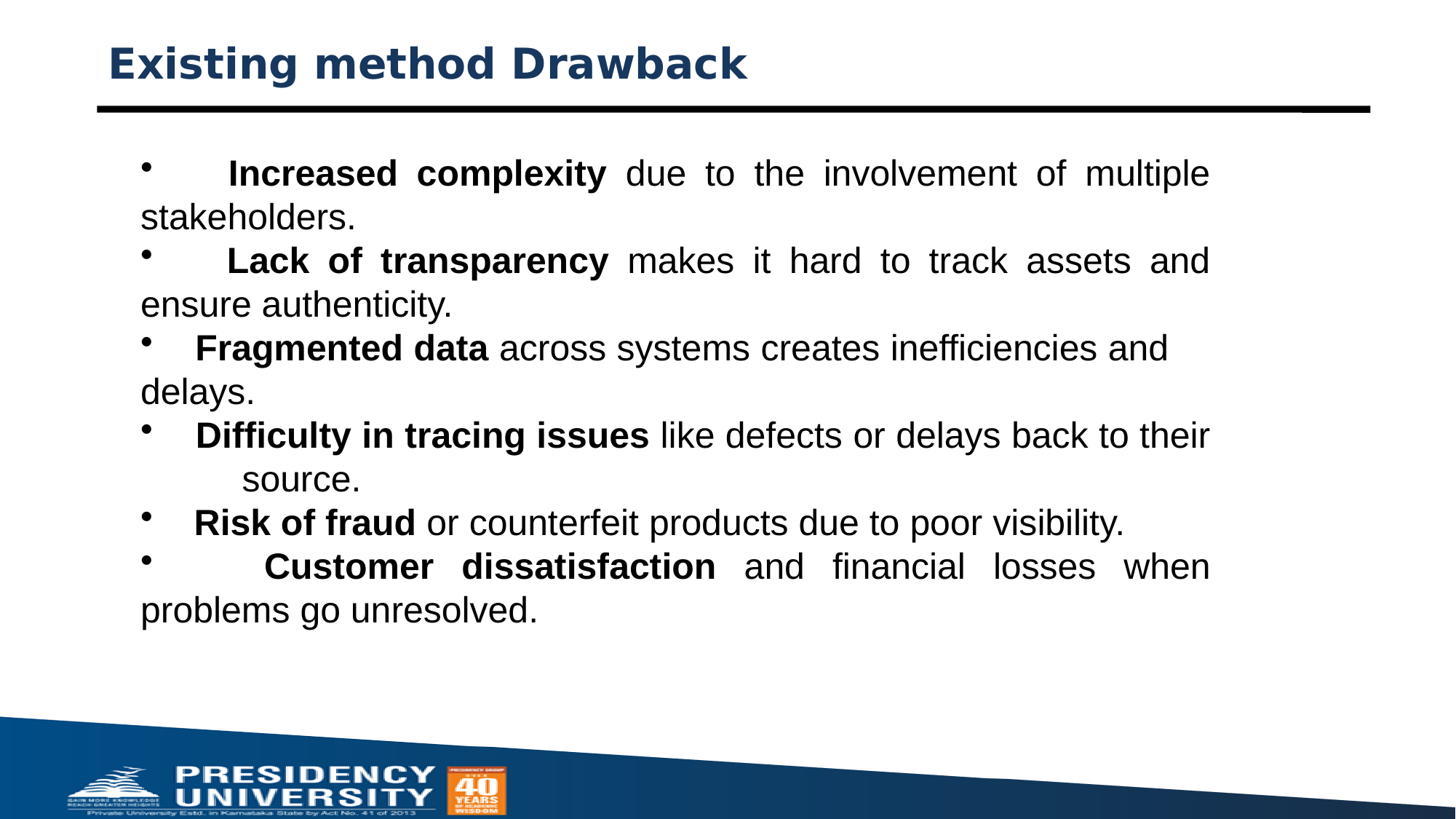

# Existing method Drawback
    Increased complexity due to the involvement of multiple stakeholders.
    Lack of transparency makes it hard to track assets and ensure authenticity.
    Fragmented data across systems creates inefficiencies and     delays.
    Difficulty in tracing issues like defects or delays back to their           source.
    Risk of fraud or counterfeit products due to poor visibility.
    Customer dissatisfaction and financial losses when problems go unresolved.